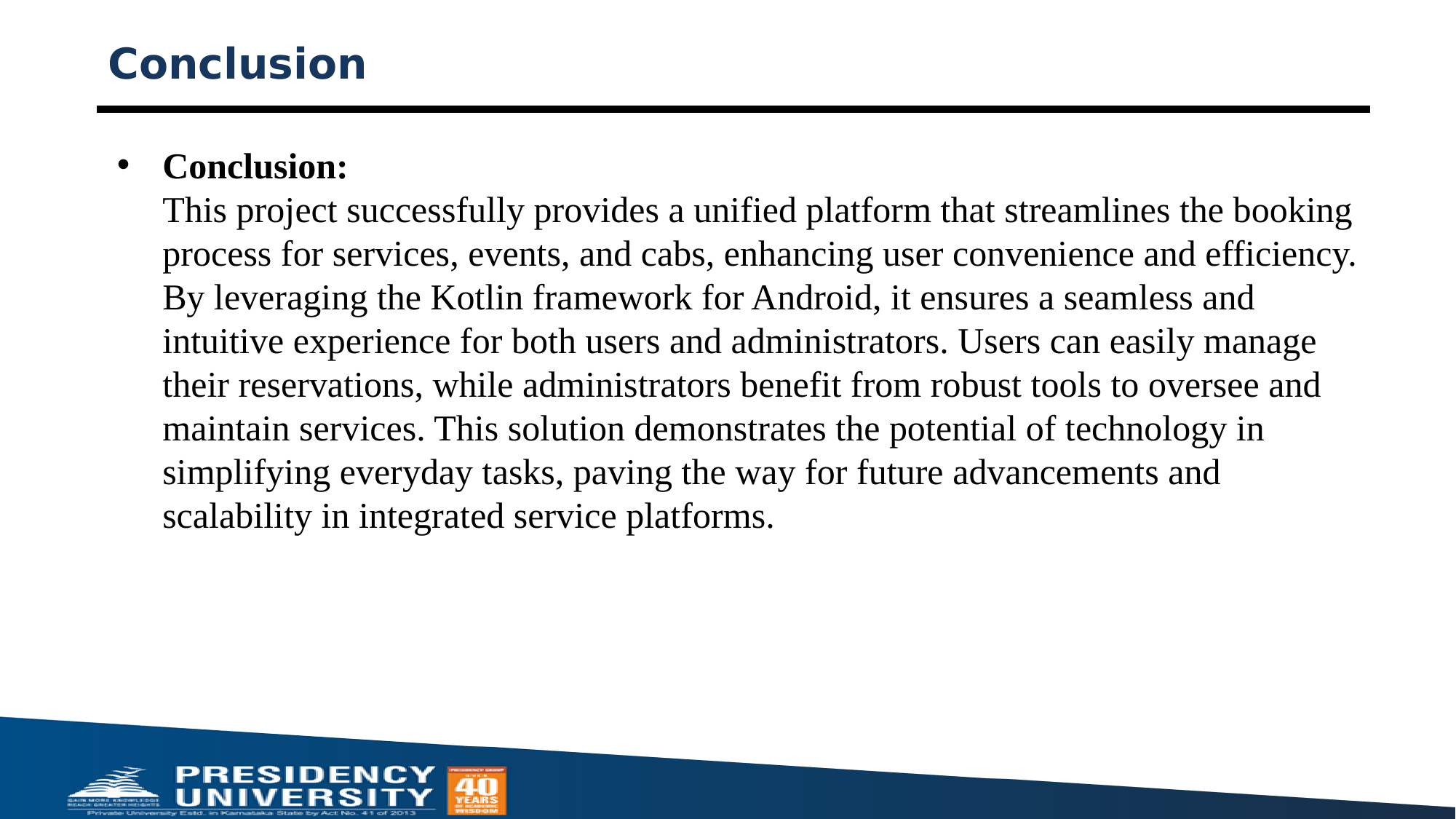

# Conclusion
Conclusion:
This project successfully provides a unified platform that streamlines the booking process for services, events, and cabs, enhancing user convenience and efficiency. By leveraging the Kotlin framework for Android, it ensures a seamless and intuitive experience for both users and administrators. Users can easily manage their reservations, while administrators benefit from robust tools to oversee and maintain services. This solution demonstrates the potential of technology in simplifying everyday tasks, paving the way for future advancements and scalability in integrated service platforms.